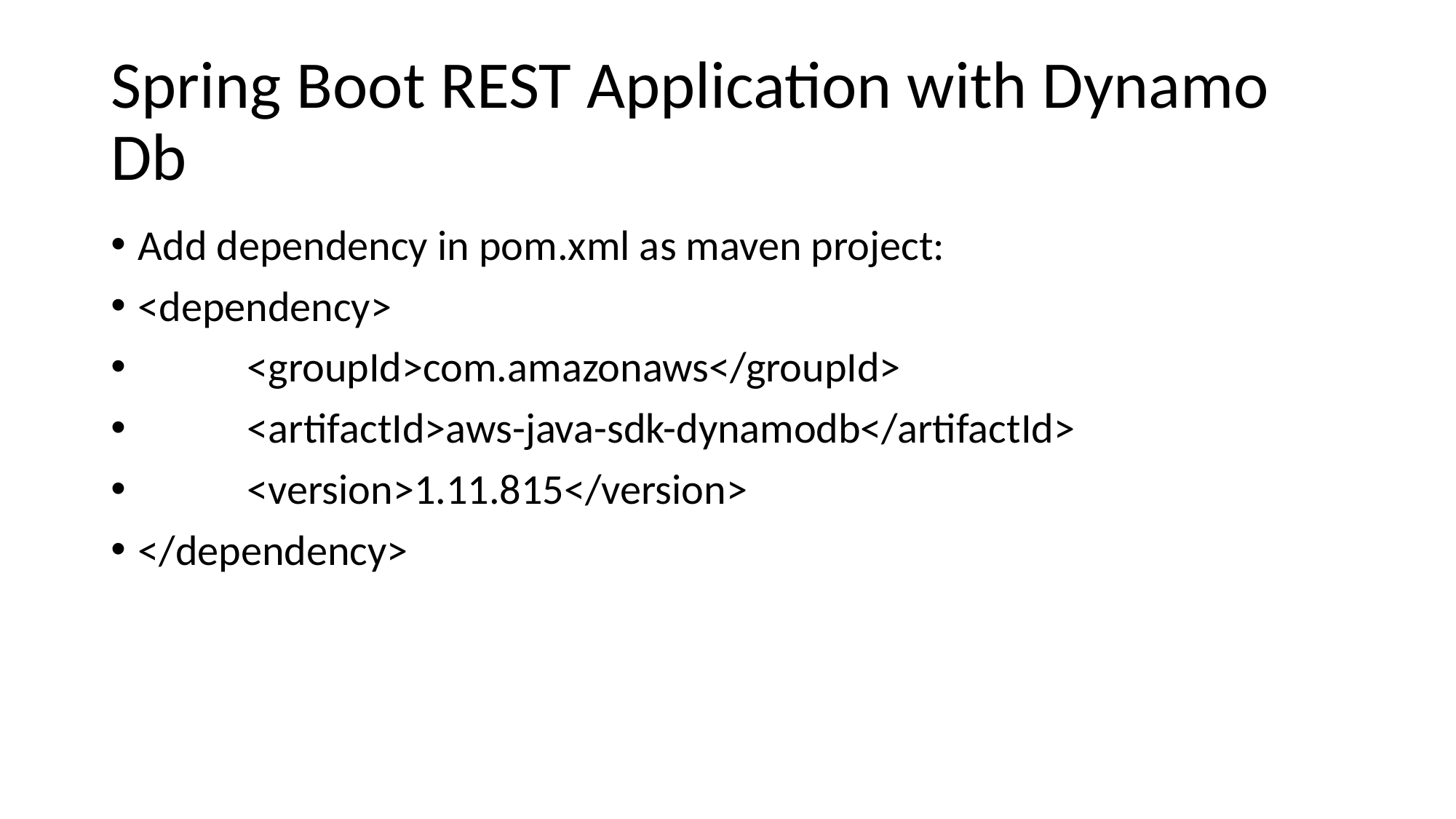

# Spring Boot REST Application with Dynamo Db
Add dependency in pom.xml as maven project:
<dependency>
	<groupId>com.amazonaws</groupId>
	<artifactId>aws-java-sdk-dynamodb</artifactId>
	<version>1.11.815</version>
</dependency>